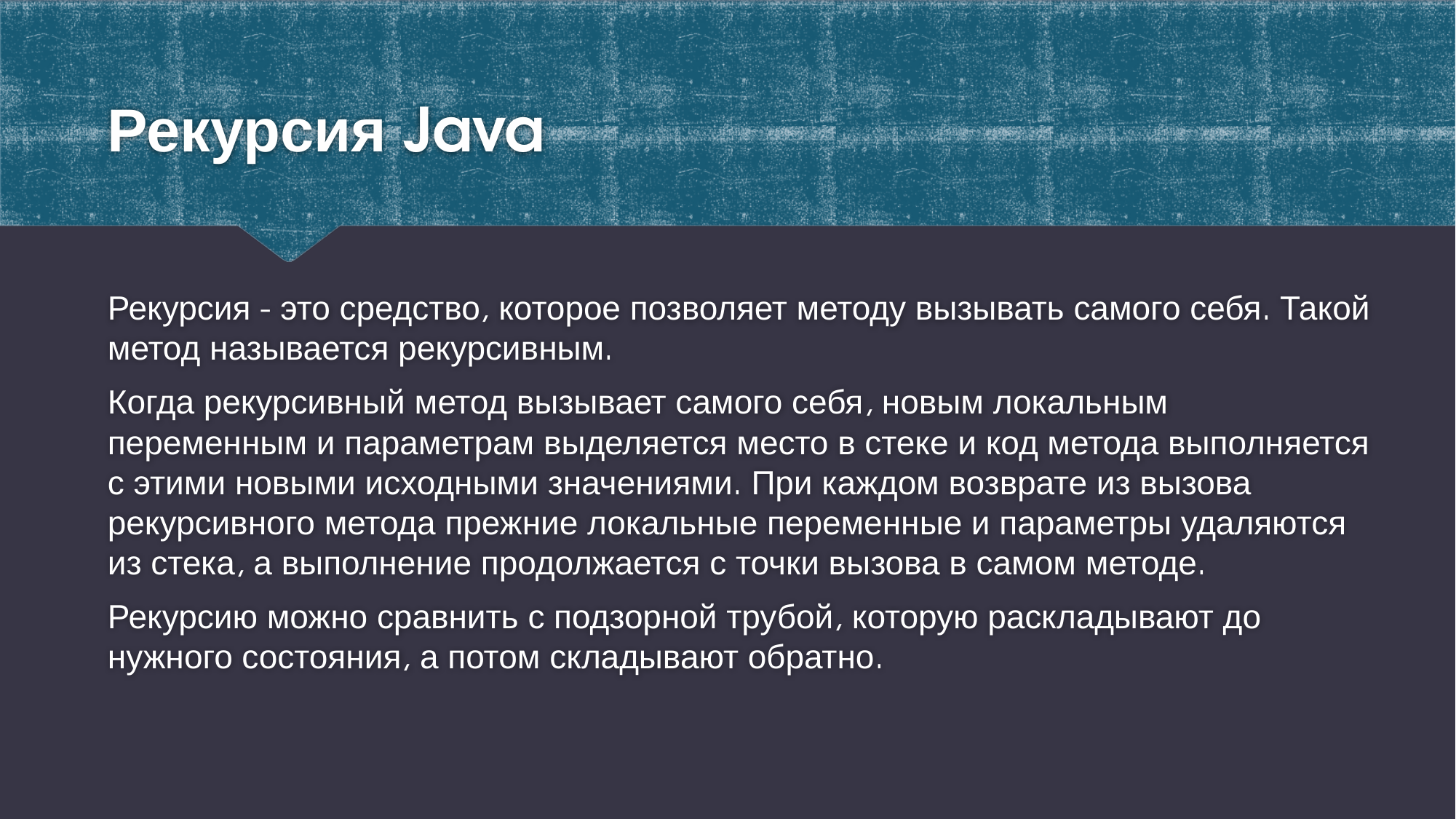

# Рекурсия Java
Рекурсия - это средство, которое позволяет методу вызывать самого себя. Такой метод называется рекурсивным.
Когда рекурсивный метод вызывает самого себя, новым локальным переменным и параметрам выделяется место в стеке и код метода выполняется с этими новыми исходными значениями. При каждом возврате из вызова рекурсивного метода прежние локальные переменные и параметры удаляются из стека, а выполнение продолжается с точки вызова в самом методе.
Рекурсию можно сравнить с подзорной трубой, которую раскладывают до нужного состояния, а потом складывают обратно.